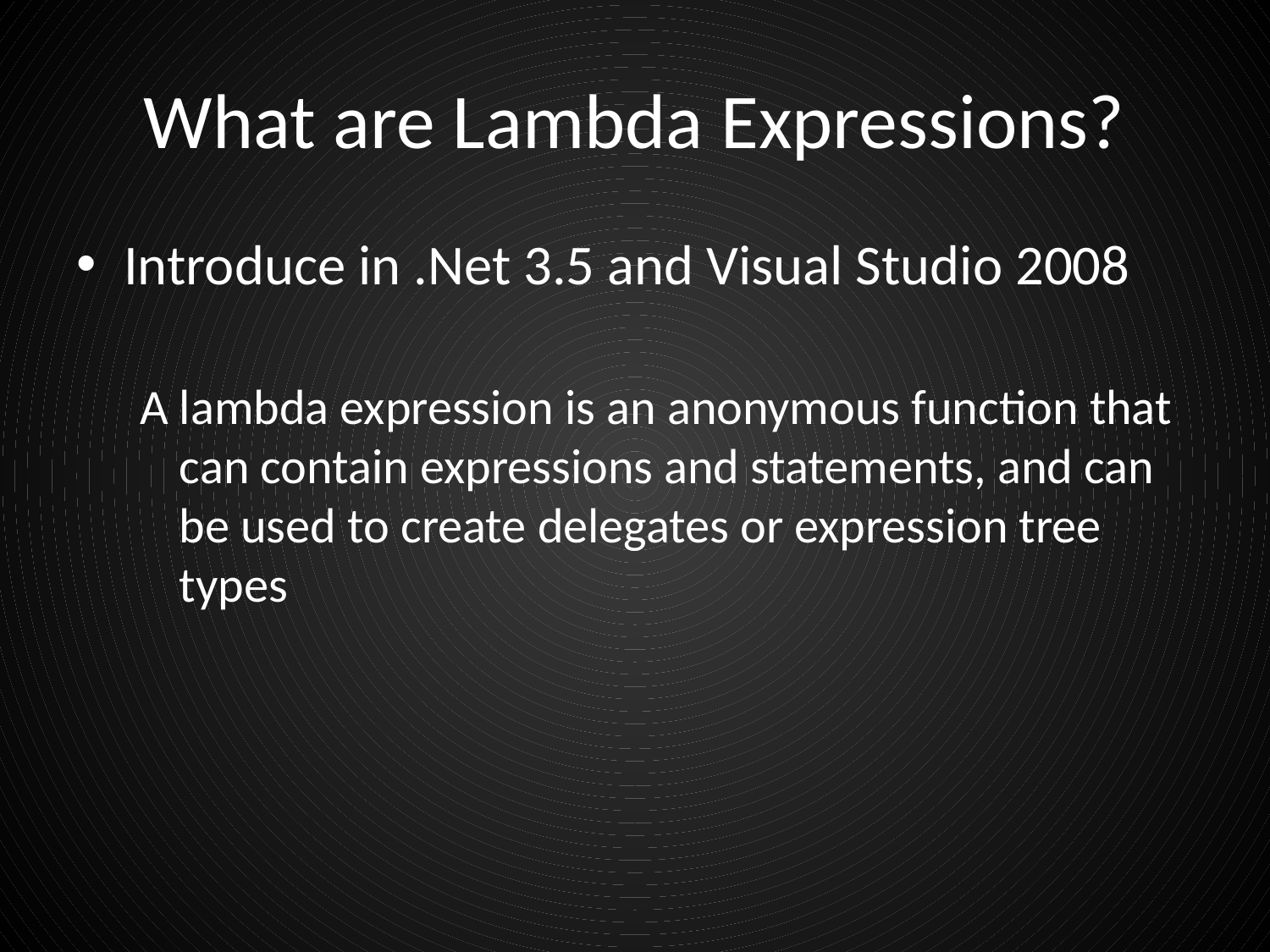

# What are Lambda Expressions?
Introduce in .Net 3.5 and Visual Studio 2008

A lambda expression is an anonymous function that can contain expressions and statements, and can be used to create delegates or expression tree types